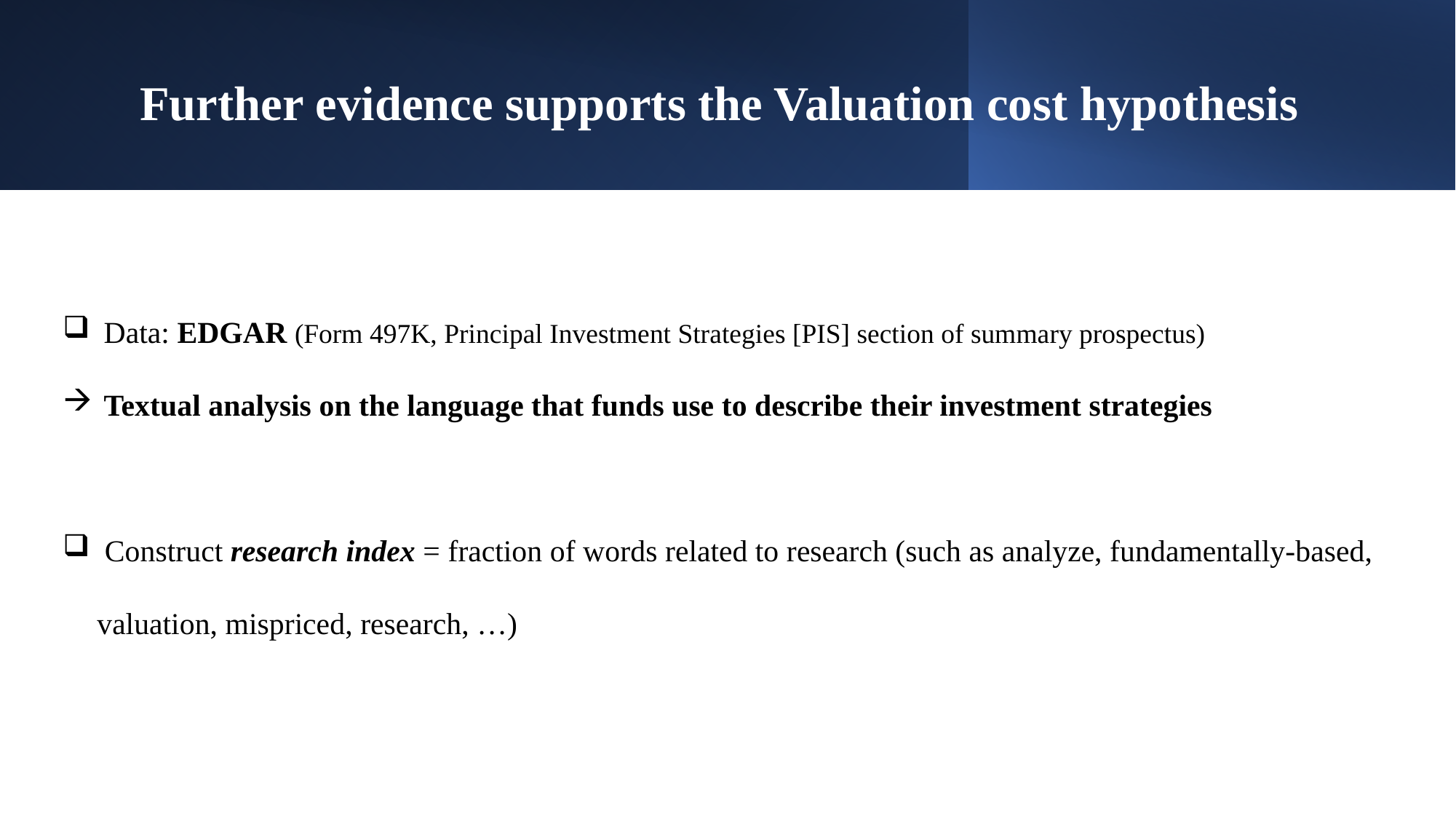

# Further evidence supports the Valuation cost hypothesis
Data: EDGAR (Form 497K, Principal Investment Strategies [PIS] section of summary prospectus)
Textual analysis on the language that funds use to describe their investment strategies

 Construct research index = fraction of words related to research (such as analyze, fundamentally-based, valuation, mispriced, research, …)